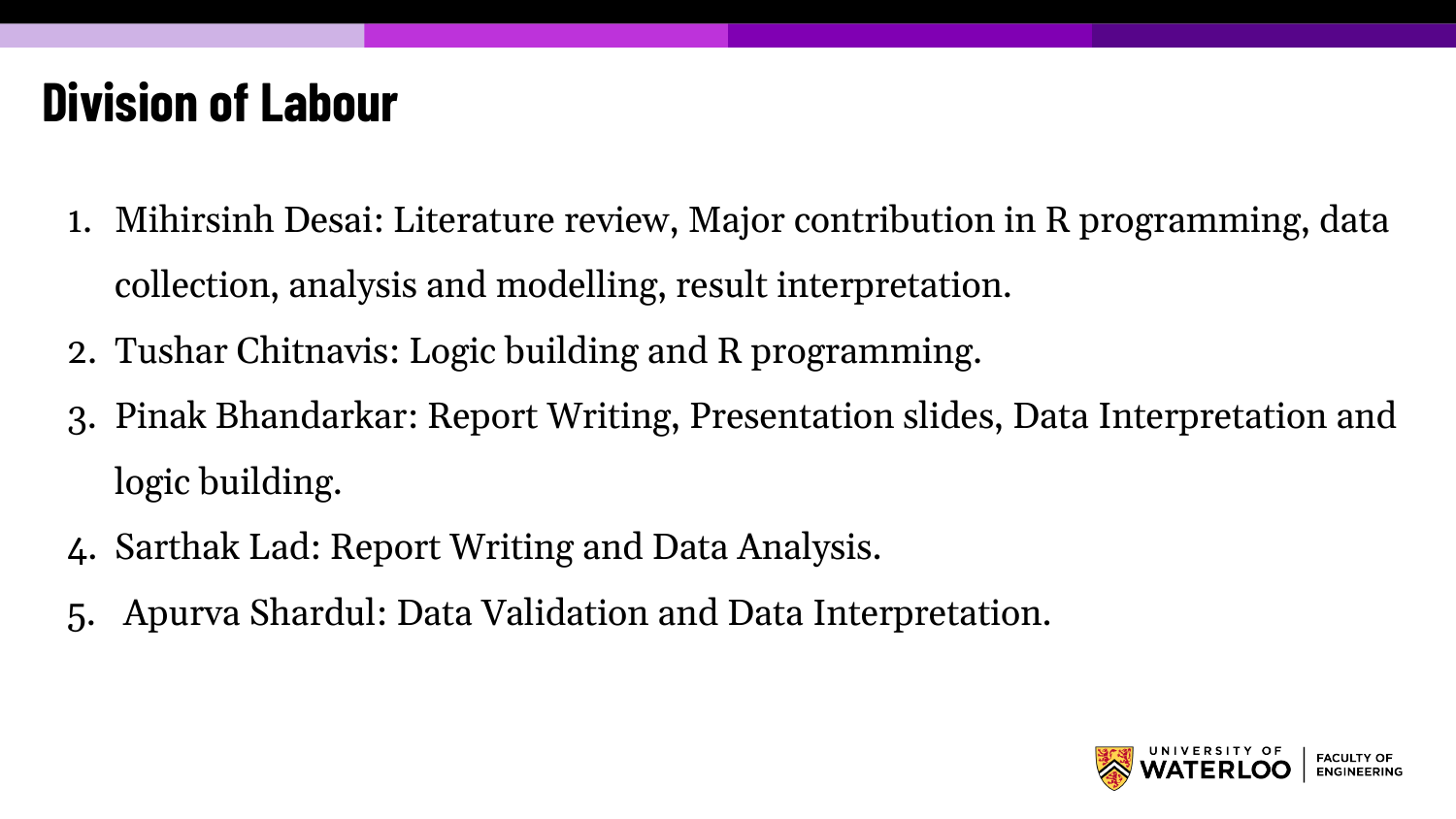

# Division of Labour
Mihirsinh Desai: Literature review, Major contribution in R programming, data collection, analysis and modelling, result interpretation.
Tushar Chitnavis: Logic building and R programming.
Pinak Bhandarkar: Report Writing, Presentation slides, Data Interpretation and logic building.
Sarthak Lad: Report Writing and Data Analysis.
 Apurva Shardul: Data Validation and Data Interpretation.